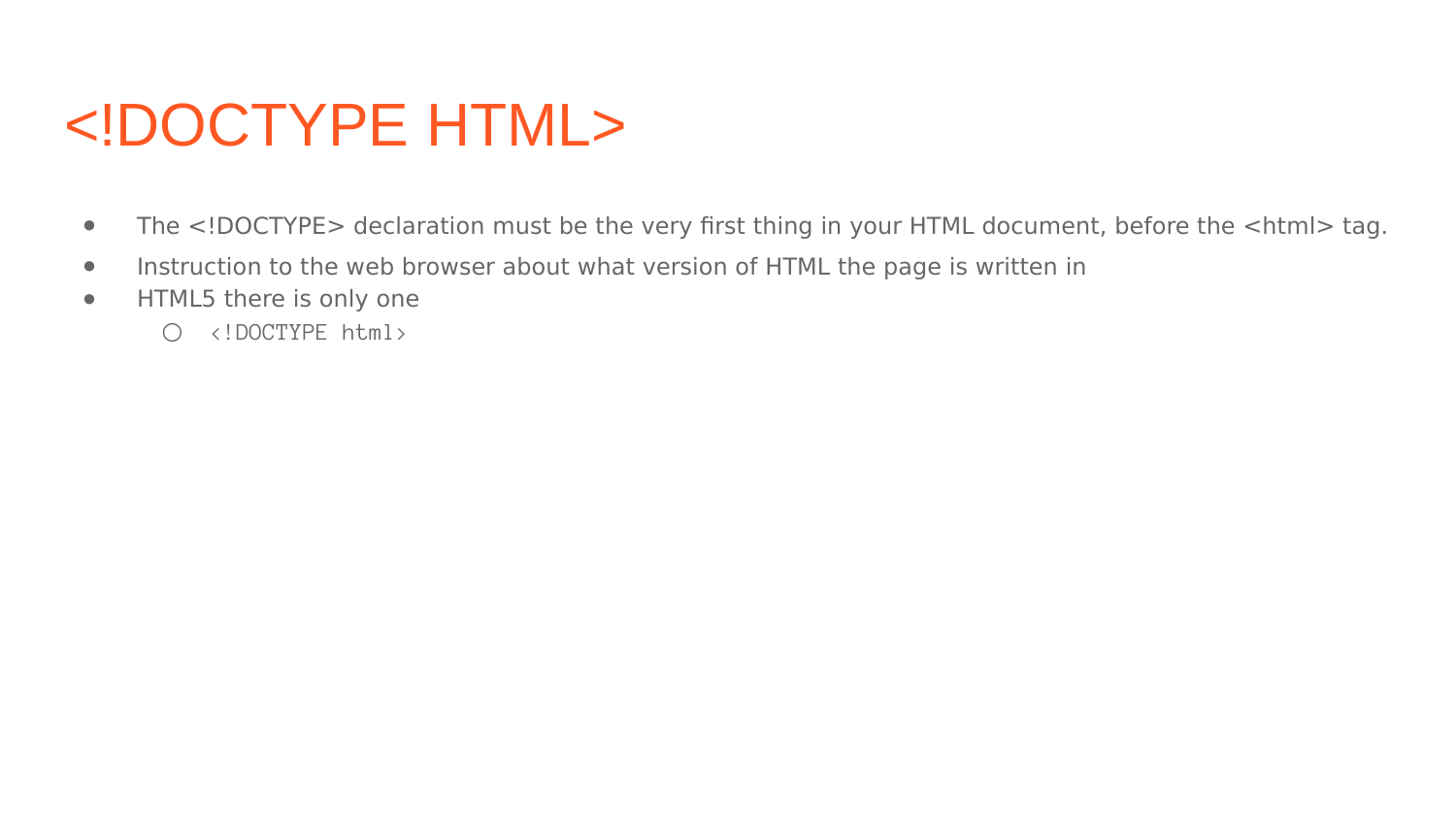

# <!DOCTYPE HTML>
The <!DOCTYPE> declaration must be the very first thing in your HTML document, before the <html> tag.
Instruction to the web browser about what version of HTML the page is written in
HTML5 there is only one
<!DOCTYPE html>